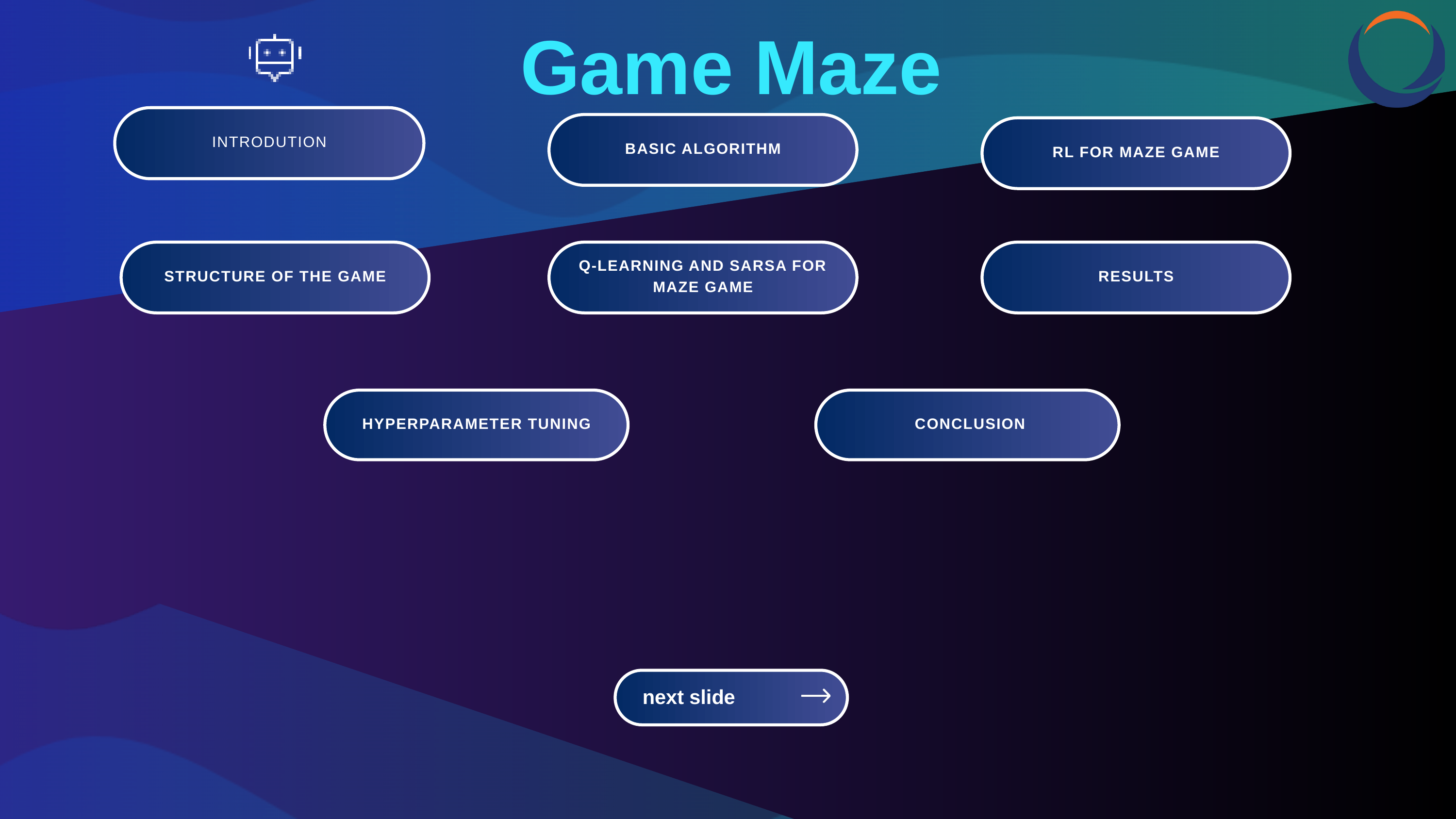

Game Maze

INTRODUTION

BASIC ALGORITHM

RL FOR MAZE GAME

STRUCTURE OF THE GAME

Q-LEARNING AND SARSA FOR MAZE GAME

RESULTS

HYPERPARAMETER TUNING

 CONCLUSION

next slide